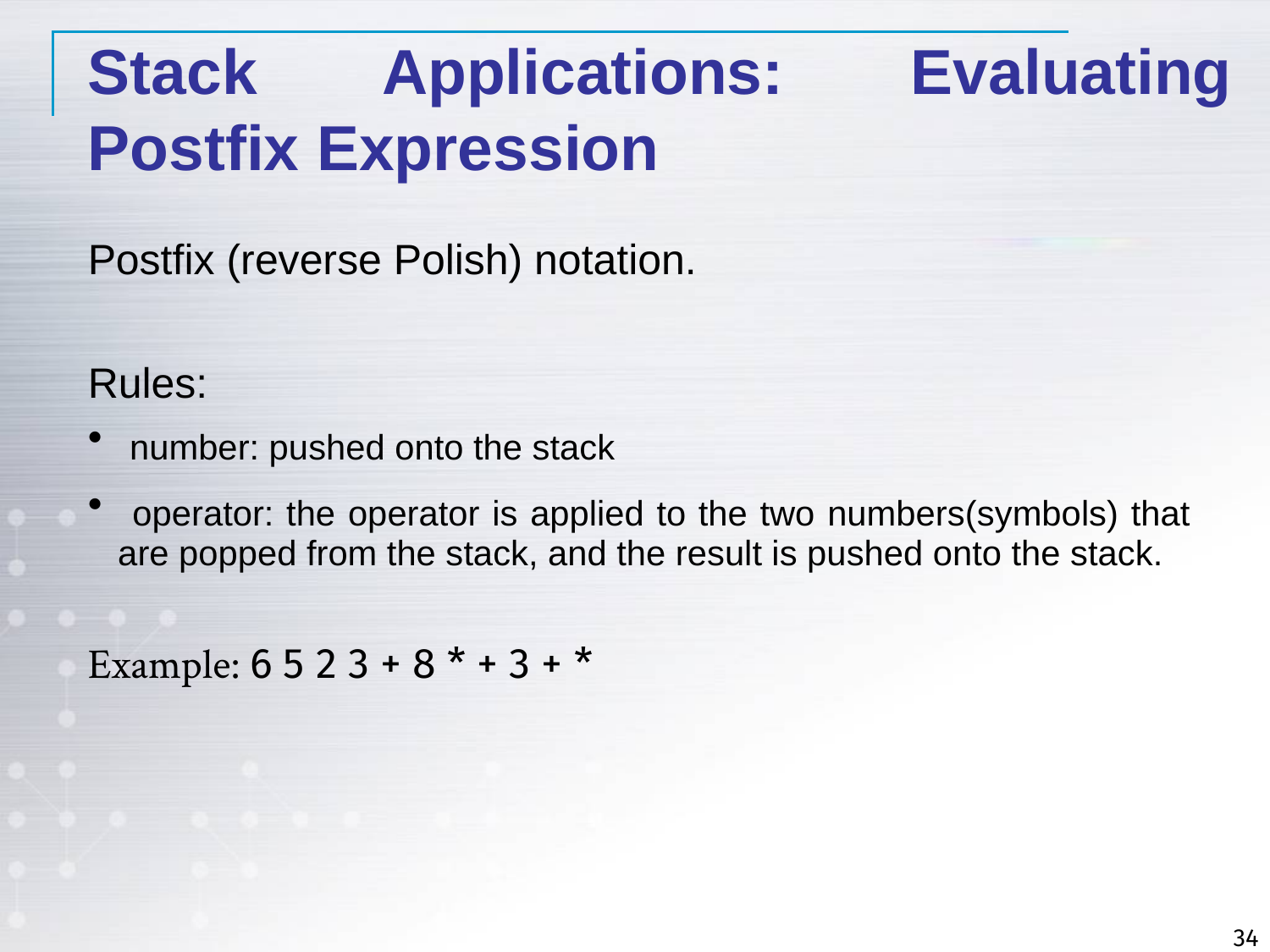

Stack Applications: Evaluating Postfix Expression
Postfix (reverse Polish) notation.

Rules:
 number: pushed onto the stack
 operator: the operator is applied to the two numbers(symbols) that are popped from the stack, and the result is pushed onto the stack.

Example: 6 5 2 3 + 8 * + 3 + *

34